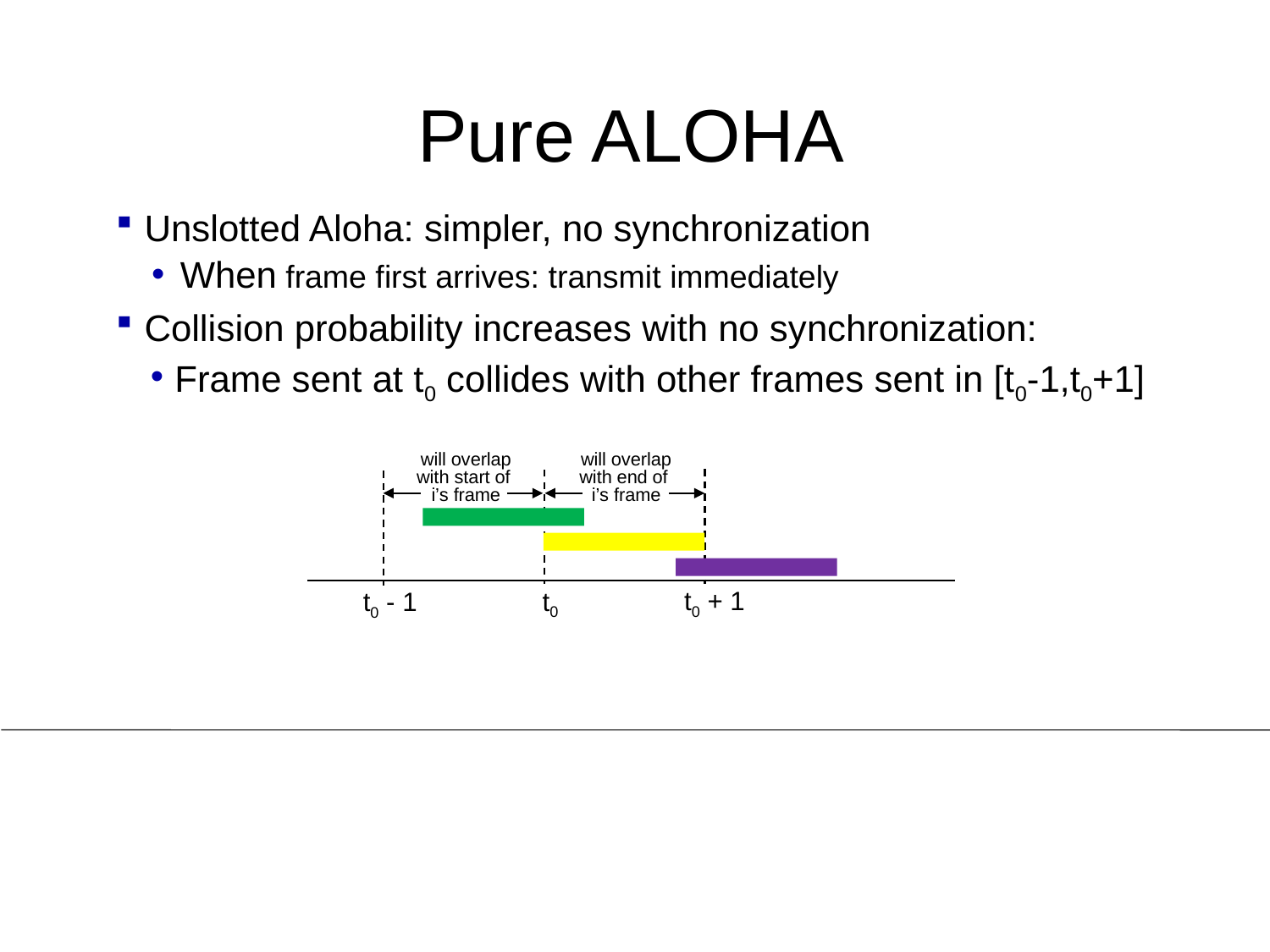

# Pure ALOHA
Unslotted Aloha: simpler, no synchronization
When frame first arrives: transmit immediately
Collision probability increases with no synchronization:
Frame sent at t0 collides with other frames sent in [t0-1,t0+1]
will overlap
with start of
i’s frame
will overlap
with end of
i’s frame

t0 + 1
t0
t0 - 1